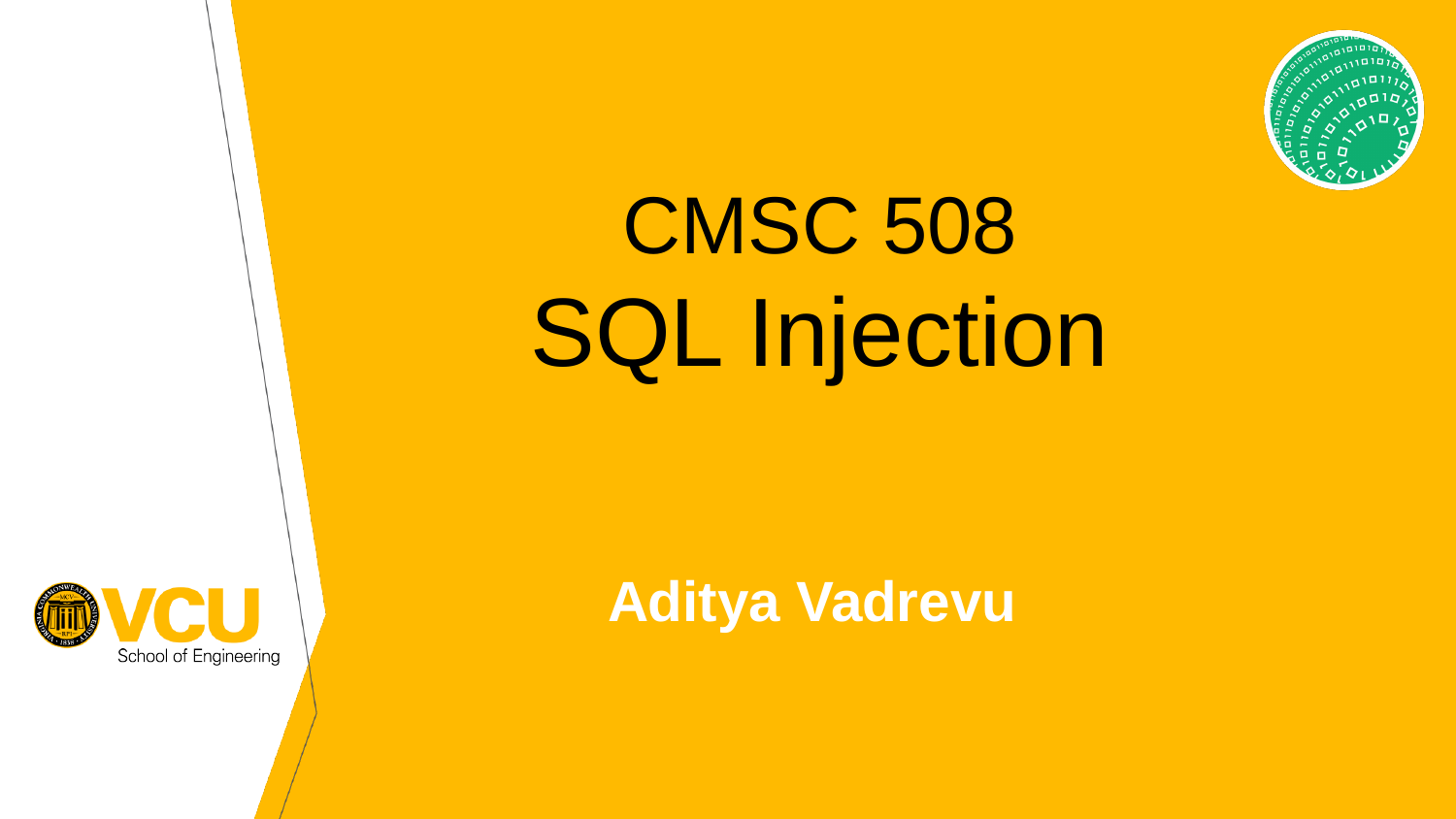

# CMSC 508 SQL Injection
Aditya Vadrevu